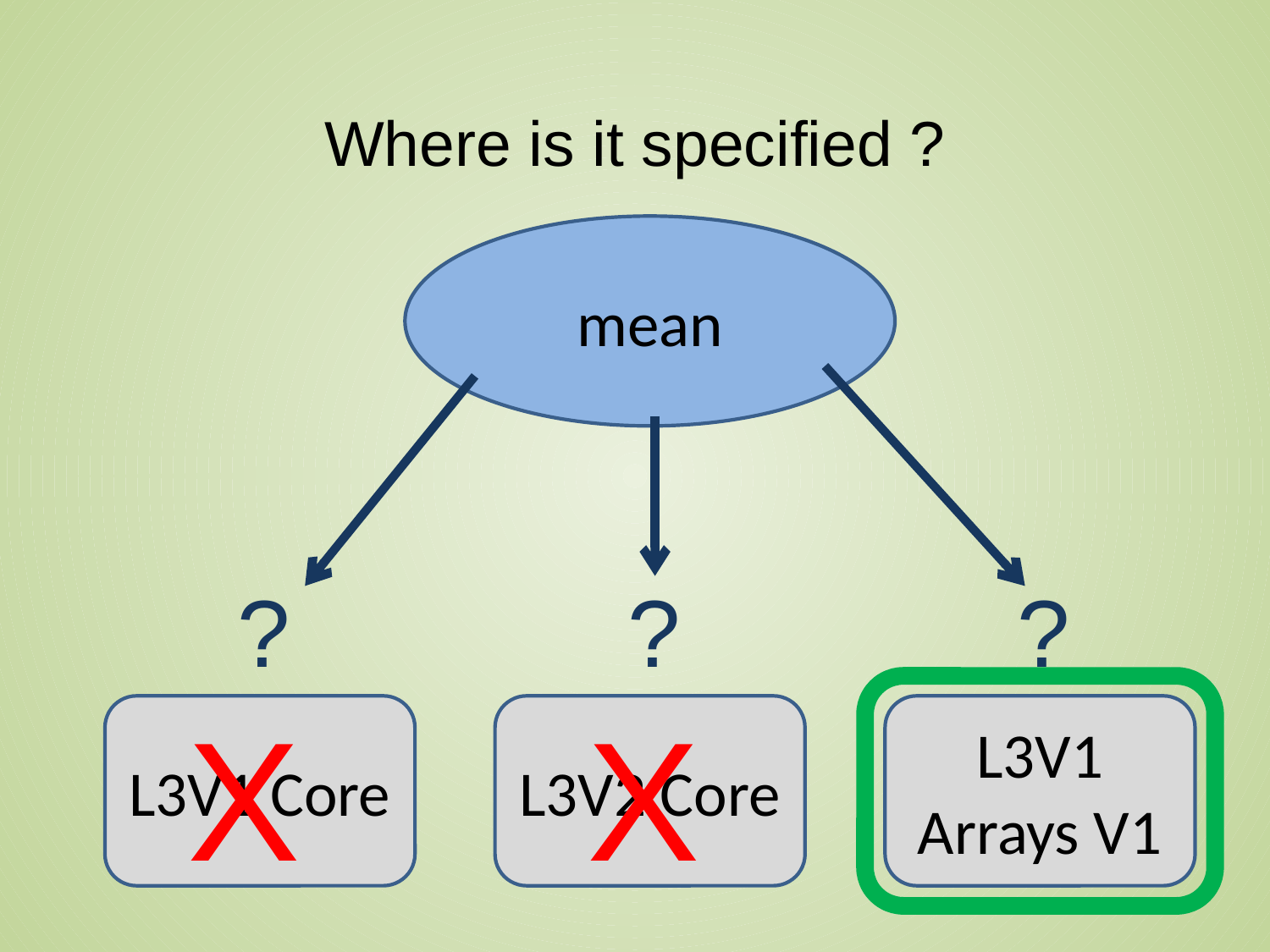

Where is it specified ?
mean
?
?
?

X
X
L3V1 Core
L3V2 Core
L3V1 Arrays V1